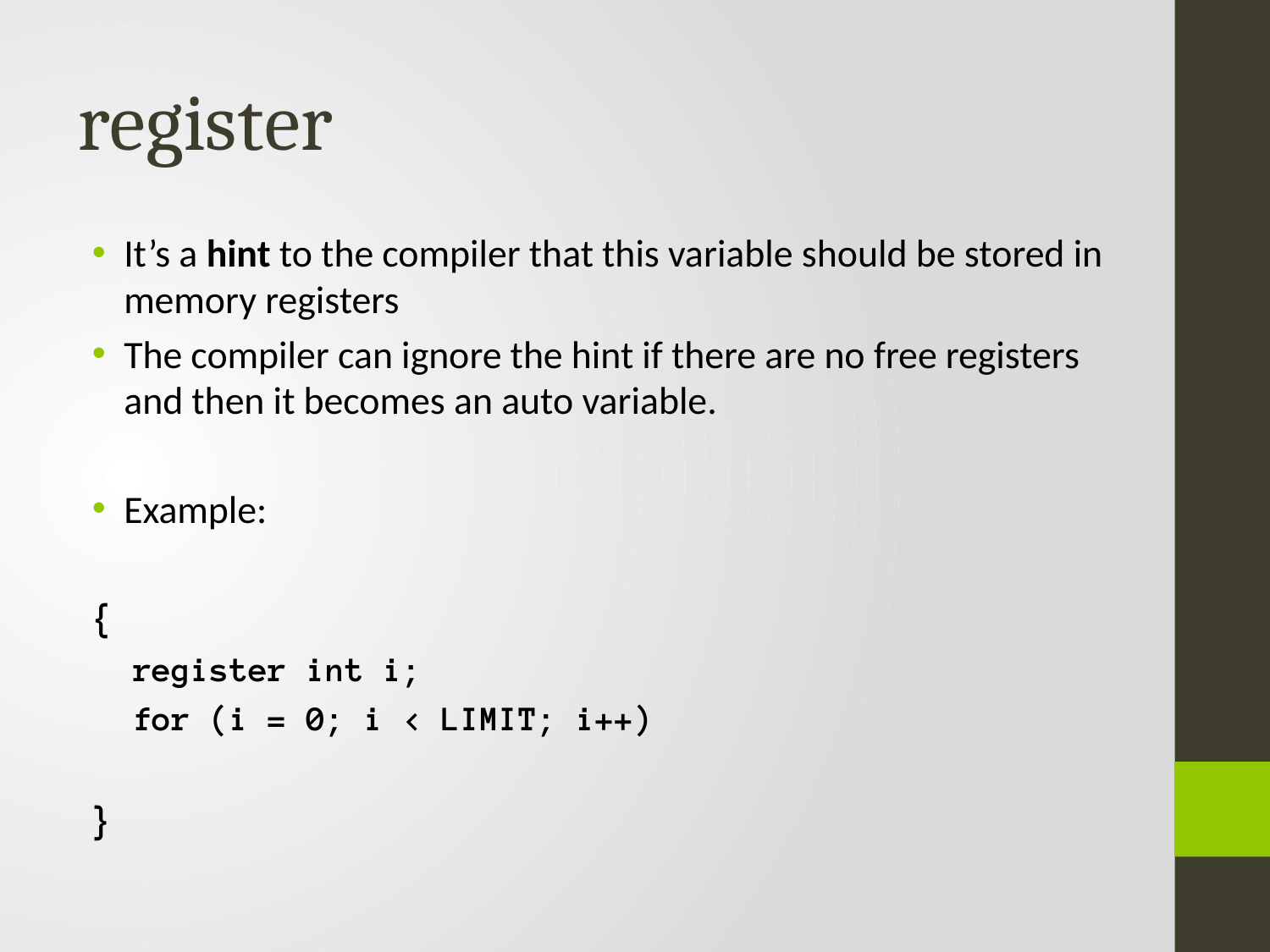

# register
It’s a hint to the compiler that this variable should be stored in memory registers
The compiler can ignore the hint if there are no free registers and then it becomes an auto variable.

Example:

{
register int i;
for (i = 0; i < LIMIT; i++)

}